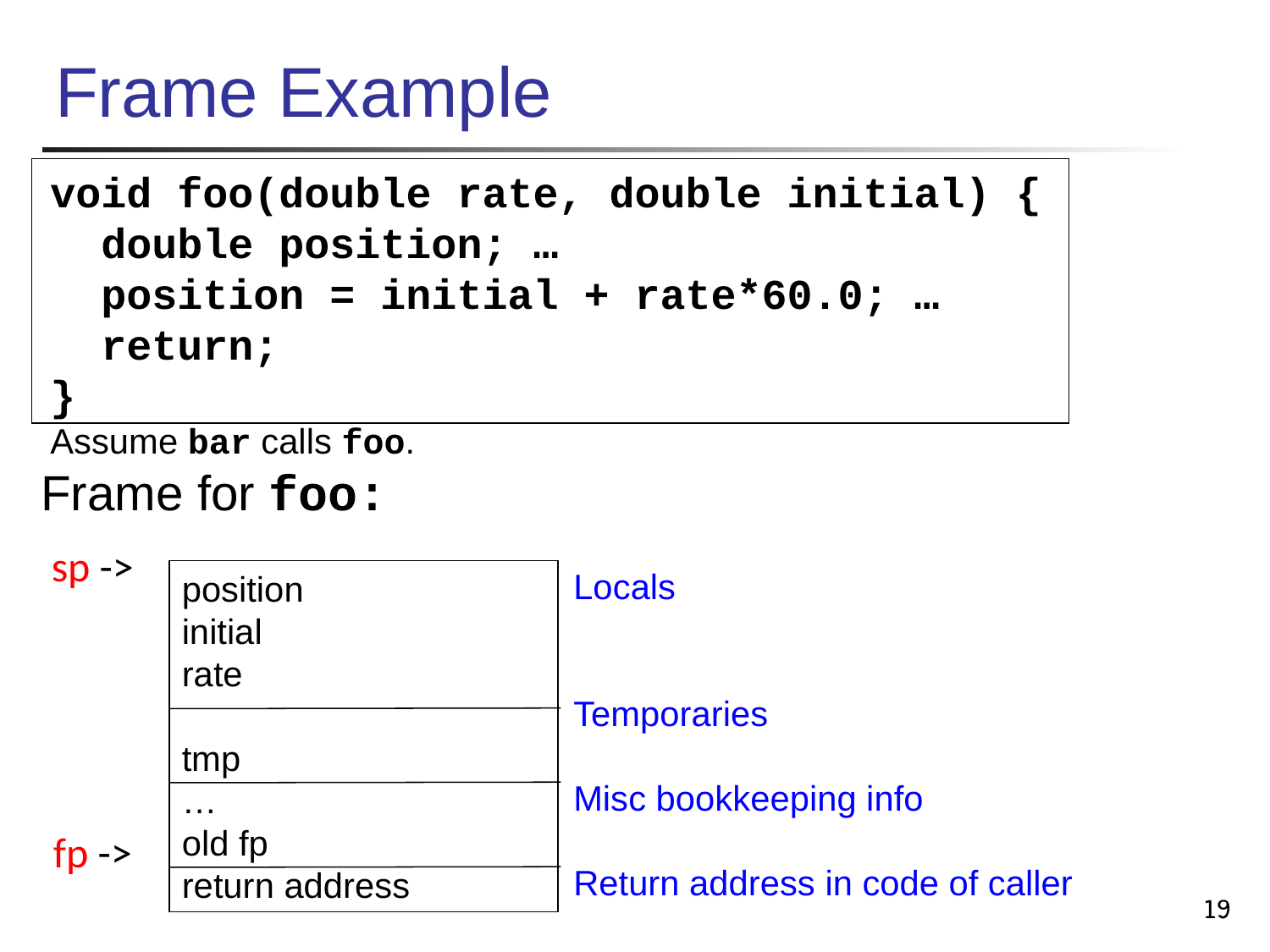

# Frame Example
void foo(double rate, double initial) {
  double position; …
  position = initial + rate*60.0; …
  return;
}
Assume bar calls foo.

Frame for foo:
sp ->
Locals

Temporaries

Misc bookkeeping info

Return address in code of caller
position
initial
rate

tmp
…
old fp
return address

fp ->

19